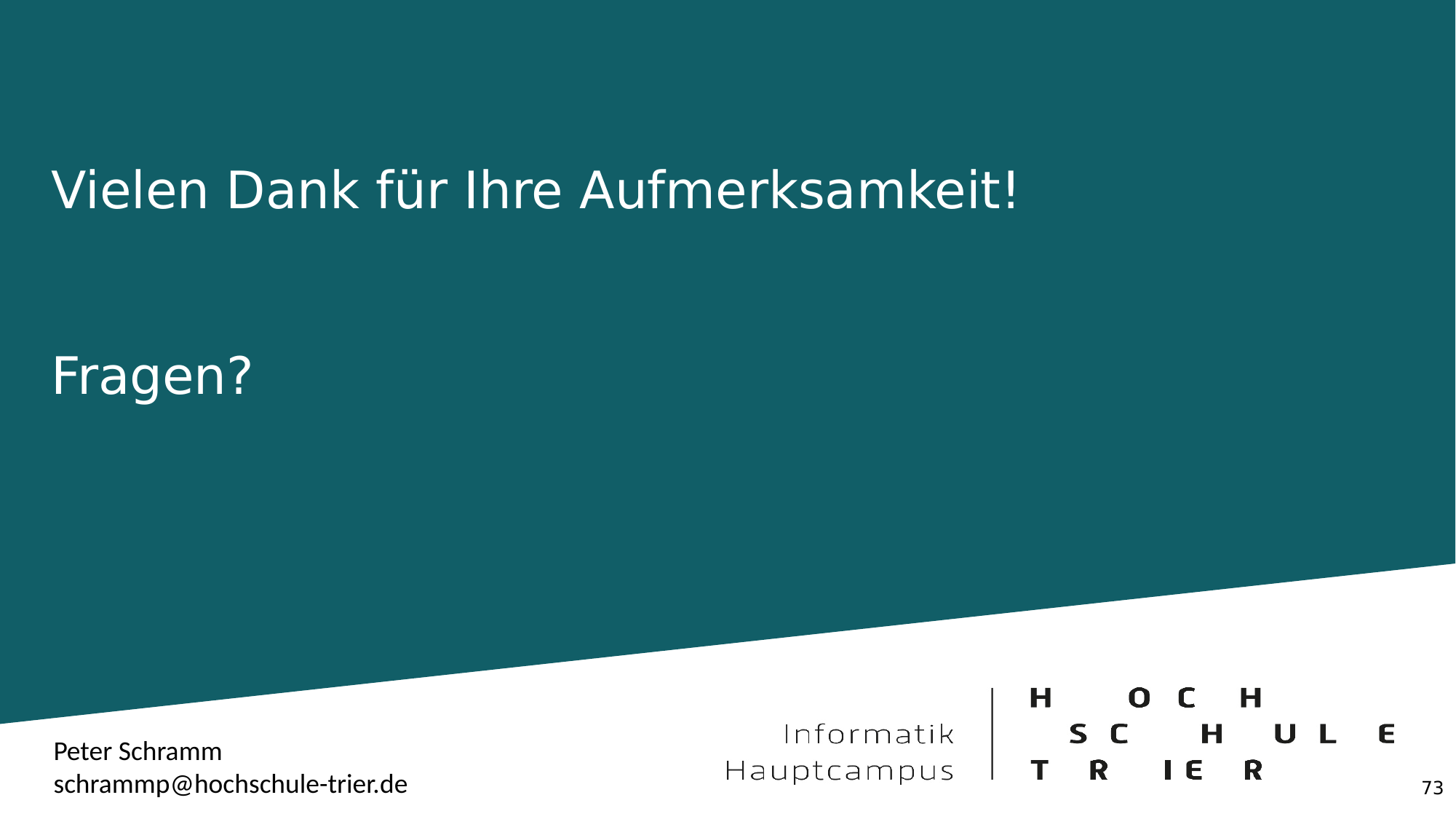

Vielen Dank für Ihre Aufmerksamkeit!

Fragen?
Peter Schramm
schrammp@hochschule-trier.de
73